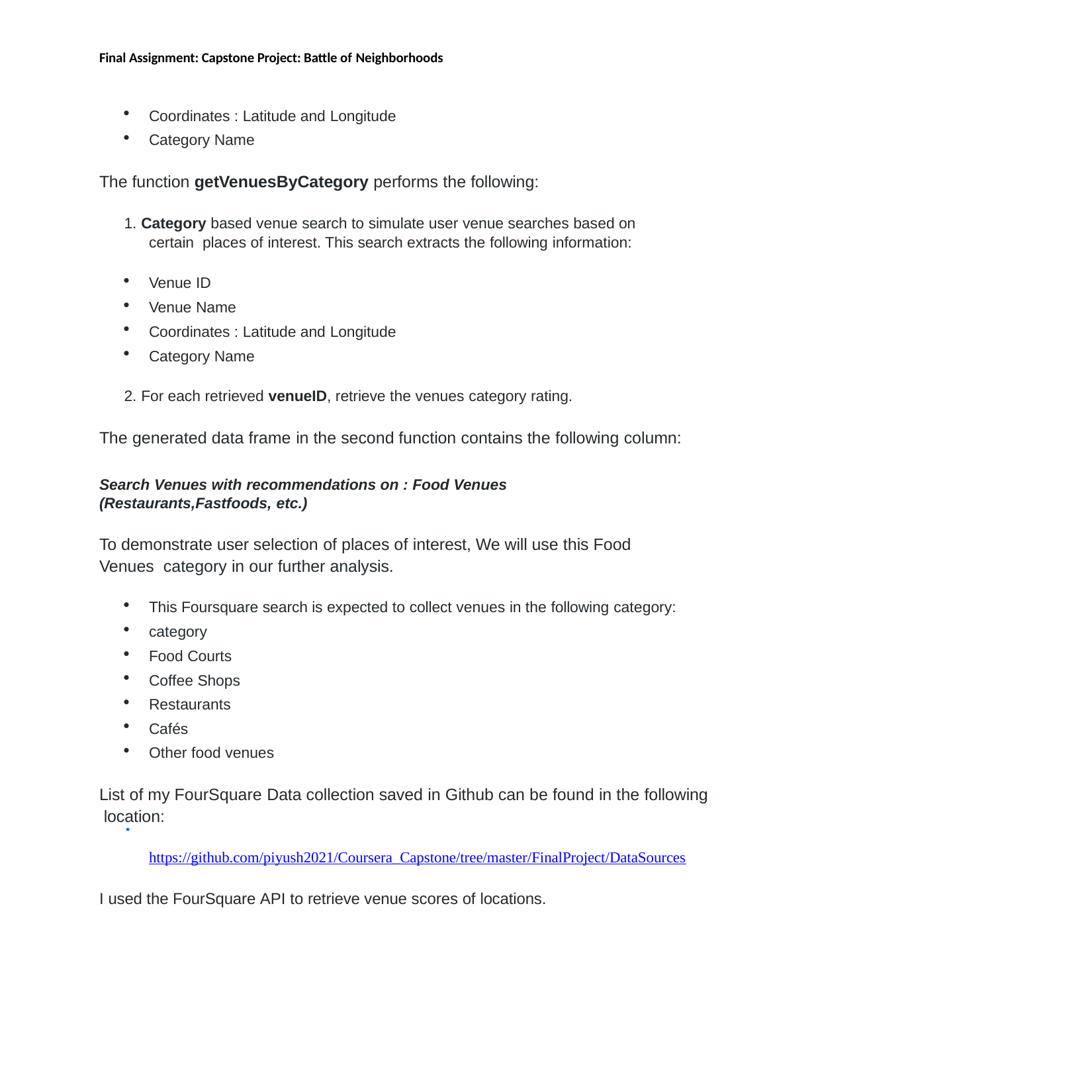

Final Assignment: Capstone Project: Battle of Neighborhoods

Coordinates : Latitude and Longitude
Category Name

The function getVenuesByCategory performs the following:

1. Category based venue search to simulate user venue searches based on certain  places of interest. This search extracts the following information:

Venue ID
Venue Name
Coordinates : Latitude and Longitude
Category Name

2. For each retrieved venueID, retrieve the venues category rating.

The generated data frame in the second function contains the following column:

Search Venues with recommendations on : Food Venues (Restaurants,Fastfoods, etc.)

To demonstrate user selection of places of interest, We will use this Food Venues  category in our further analysis.

This Foursquare search is expected to collect venues in the following category:
category
Food Courts
Coffee Shops
Restaurants
Cafés
Other food venues

List of my FourSquare Data collection saved in Github can be found in the following  location:

https://github.com/piyush2021/Coursera_Capstone/tree/master/FinalProject/DataSources

I used the FourSquare API to retrieve venue scores of locations.